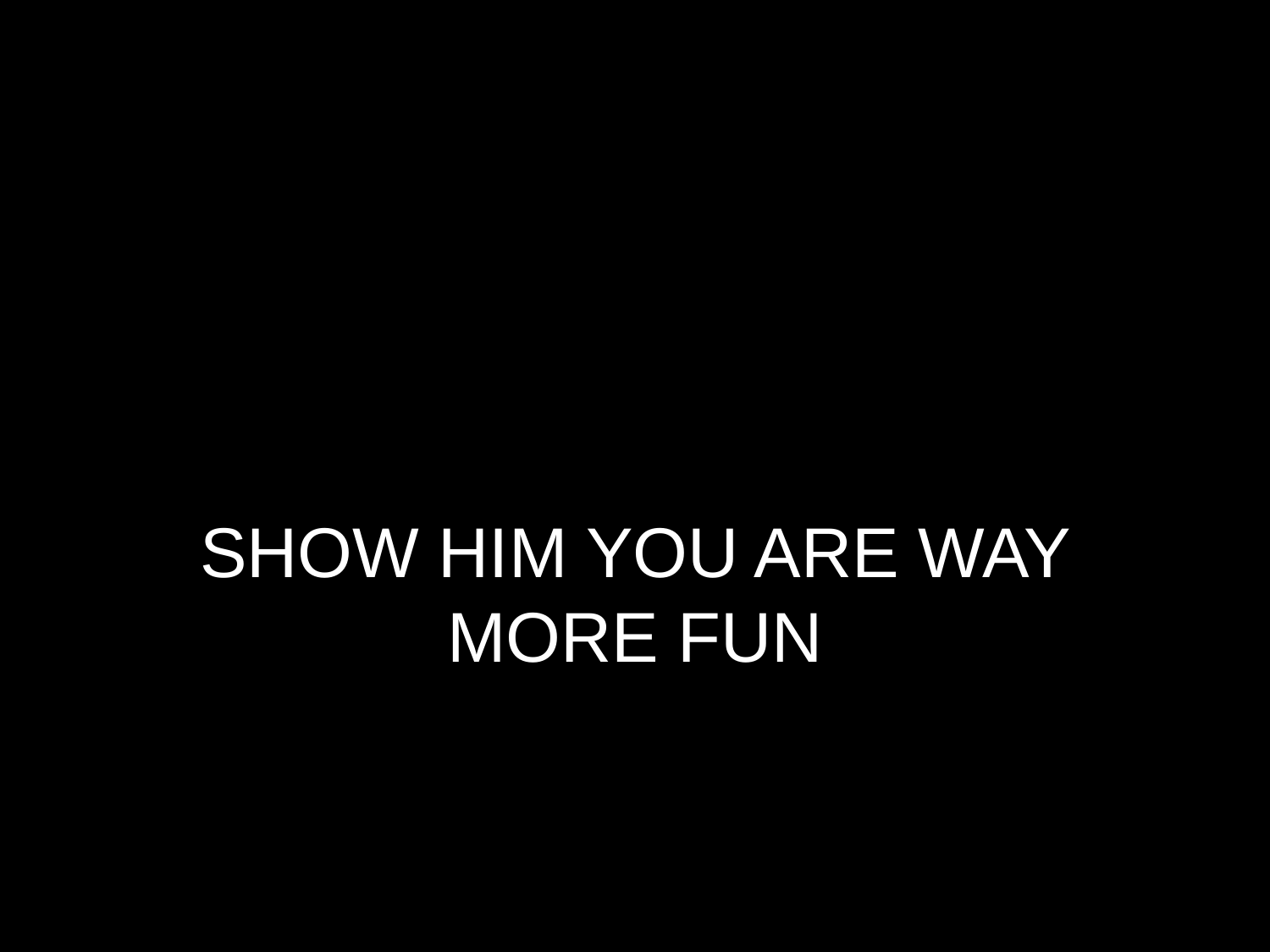

# SHOW HIM YOU ARE WAY MORE FUN